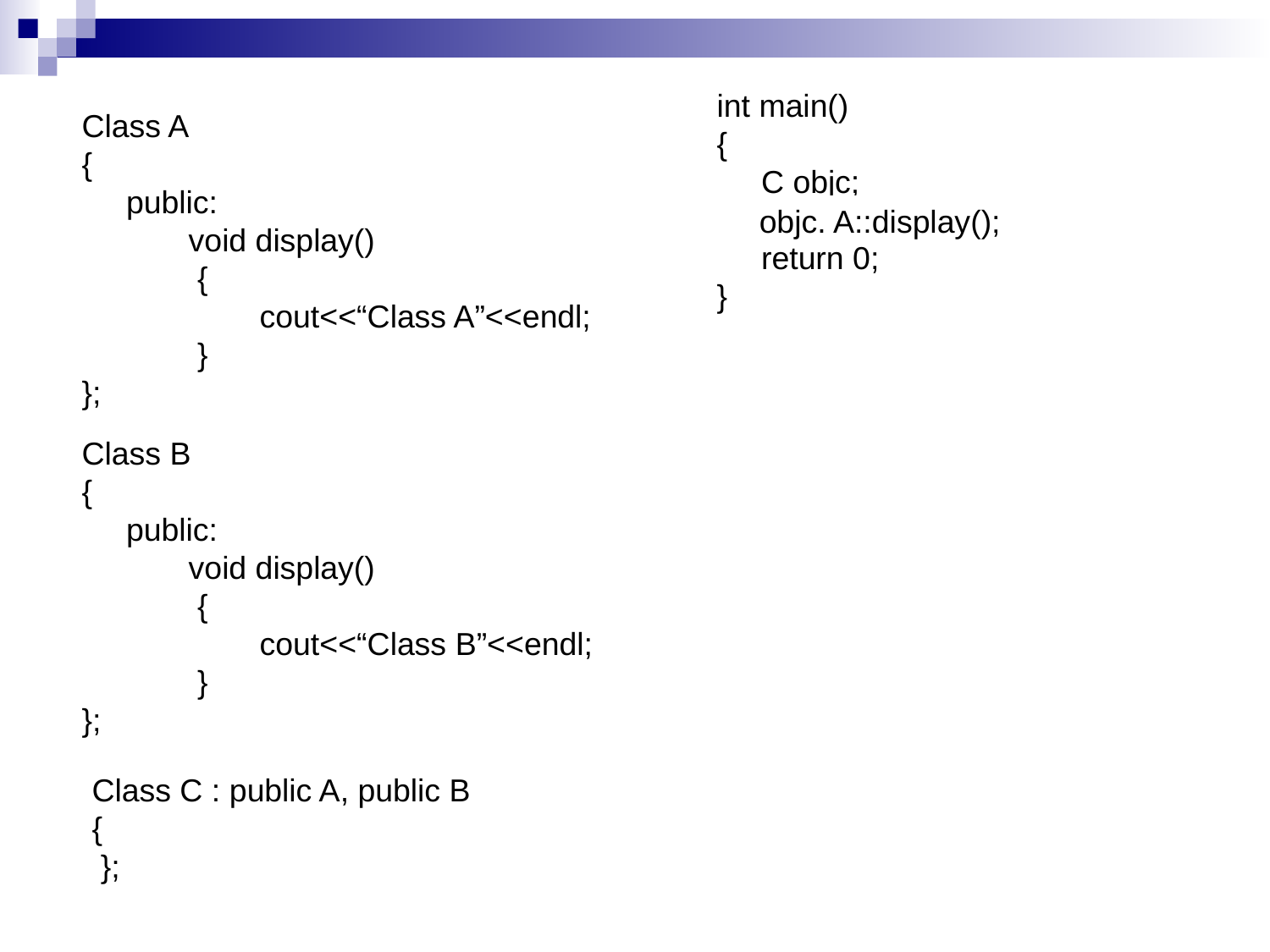

int main()
{
     C objc;
     objc.display();
     return 0;
}
Class A
{
     public:
            void display()
             {
                    cout<<“Class A”<<endl;
             }
};
objc. A::display();
Class B
{
     public:
            void display()
             {
                    cout<<“Class B”<<endl;
             }
};
Class C : public A, public B
{
 };